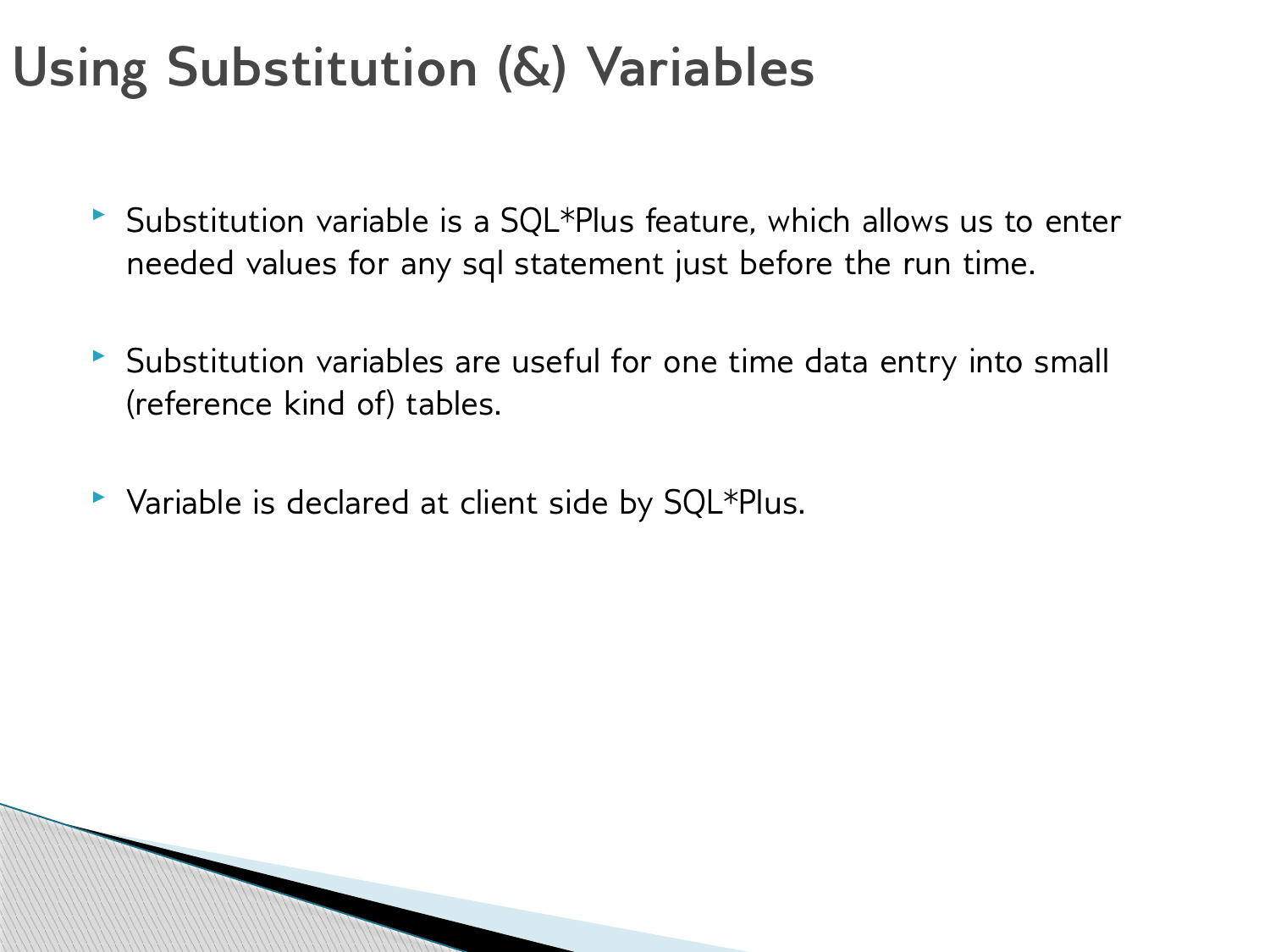

# Using Substitution (&) Variables
Substitution variable is a SQL*Plus feature, which allows us to enter needed values for any sql statement just before the run time.

Substitution variables are useful for one time data entry into small (reference kind of) tables.

Variable is declared at client side by SQL*Plus.